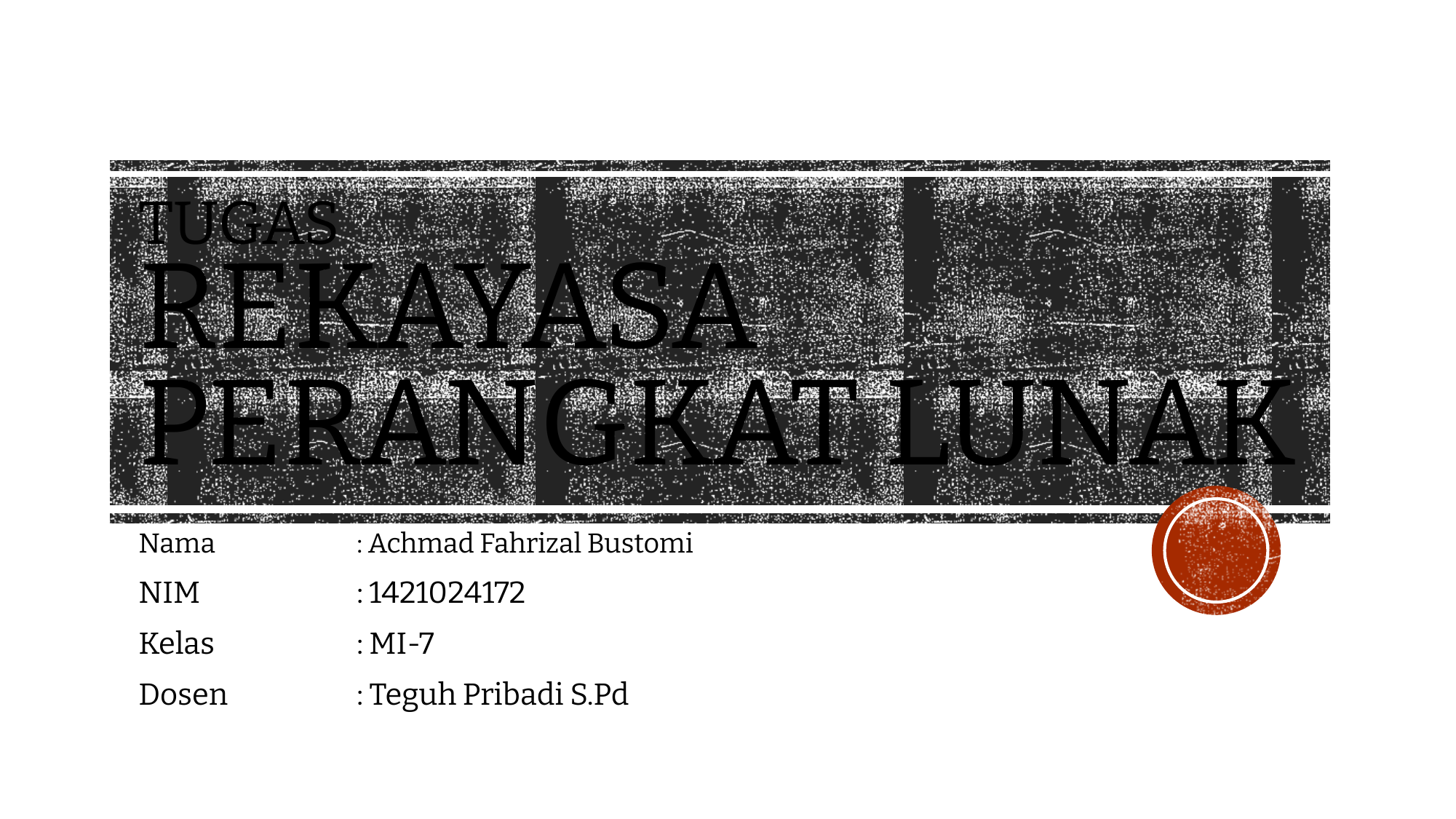

# tugas Rekayasa Perangkat Lunak
Nama 		: Achmad Fahrizal Bustomi
NIM		: 1421024172
Kelas		: MI-7
Dosen 		: Teguh Pribadi S.Pd